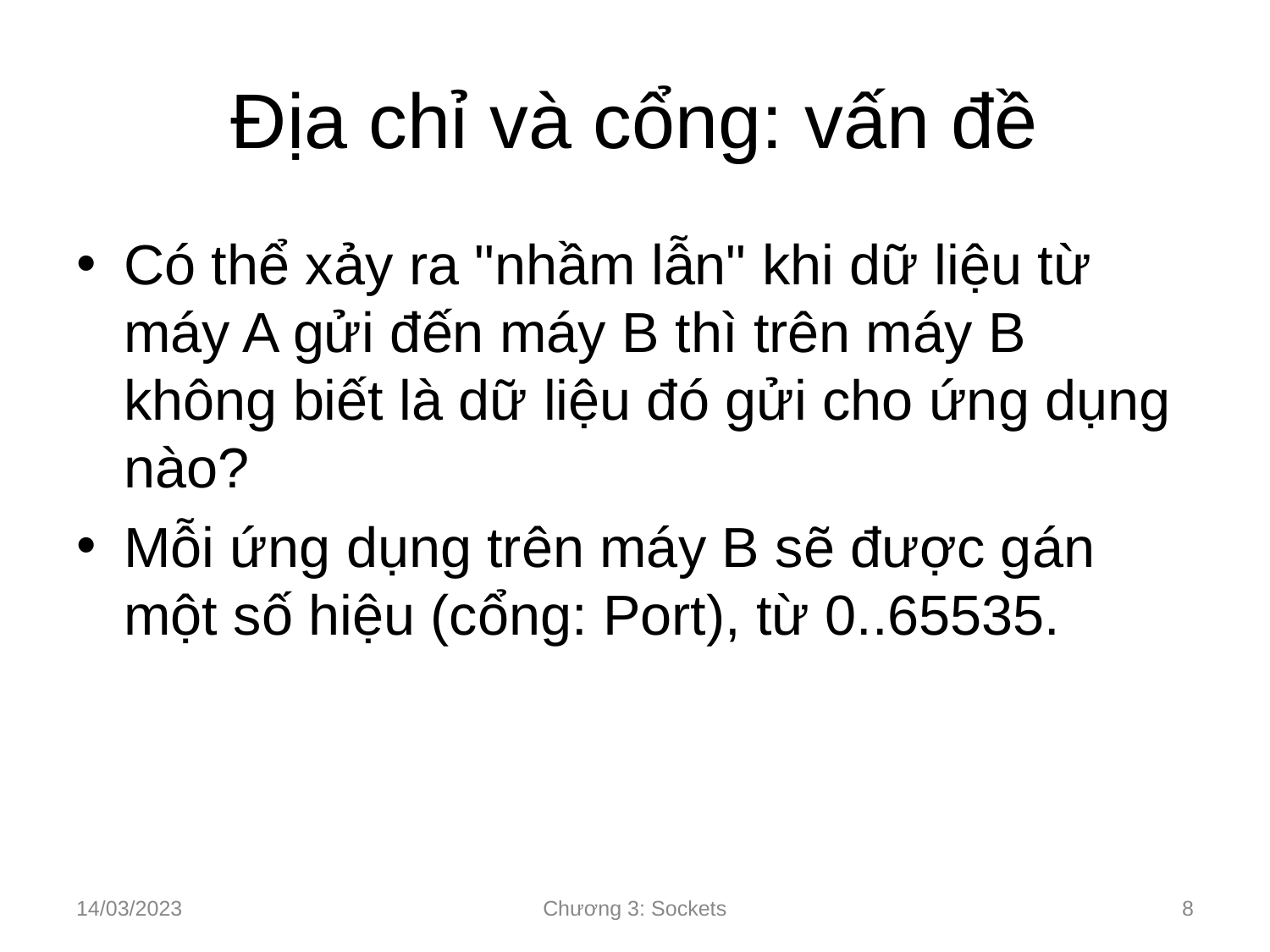

# Địa chỉ và cổng: vấn đề
Có thể xảy ra "nhầm lẫn" khi dữ liệu từ máy A gửi đến máy B thì trên máy B không biết là dữ liệu đó gửi cho ứng dụng nào?
Mỗi ứng dụng trên máy B sẽ được gán một số hiệu (cổng: Port), từ 0..65535.

14/03/2023
Chương 3: Sockets
8